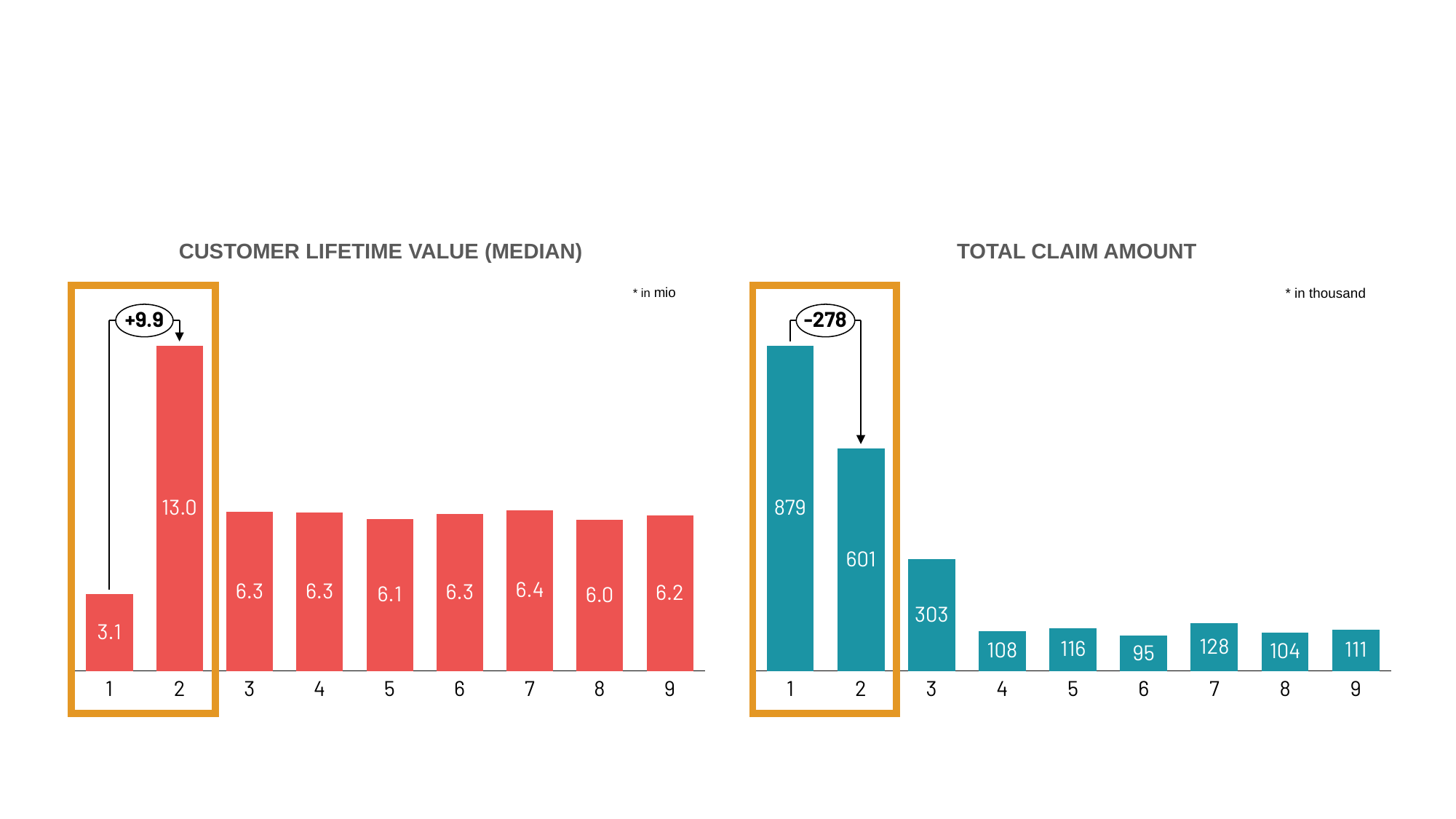

CUSTOMER LIFETIME VALUE (MEDIAN)
TOTAL CLAIM AMOUNT
* in mio
* in thousand

+9.9
-278

### Chart

| Category |  |
|---|---|

### Chart

| Category |  |
|---|---|
13.0
879
601
6.4
6.3
6.3
6.3
6.2
6.1
6.0
303
3.1
128
116
111
108
104
95
1
2
3
4
5
6
7
8
9
1
2
3
4
5
6
7
8
9